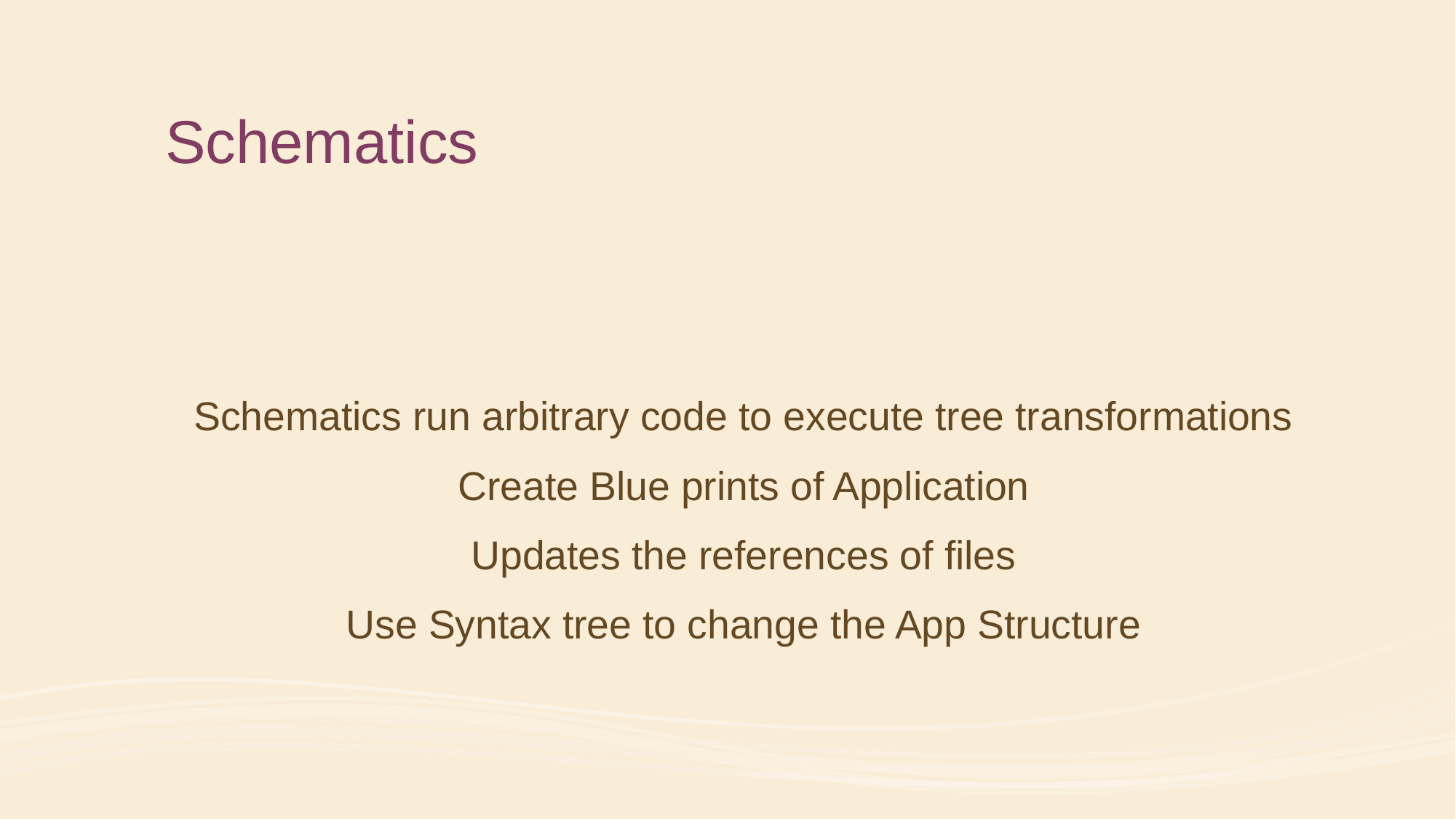

# Schematics
Schematics run arbitrary code to execute tree transformations
Create Blue prints of Application
Updates the references of files
Use Syntax tree to change the App Structure